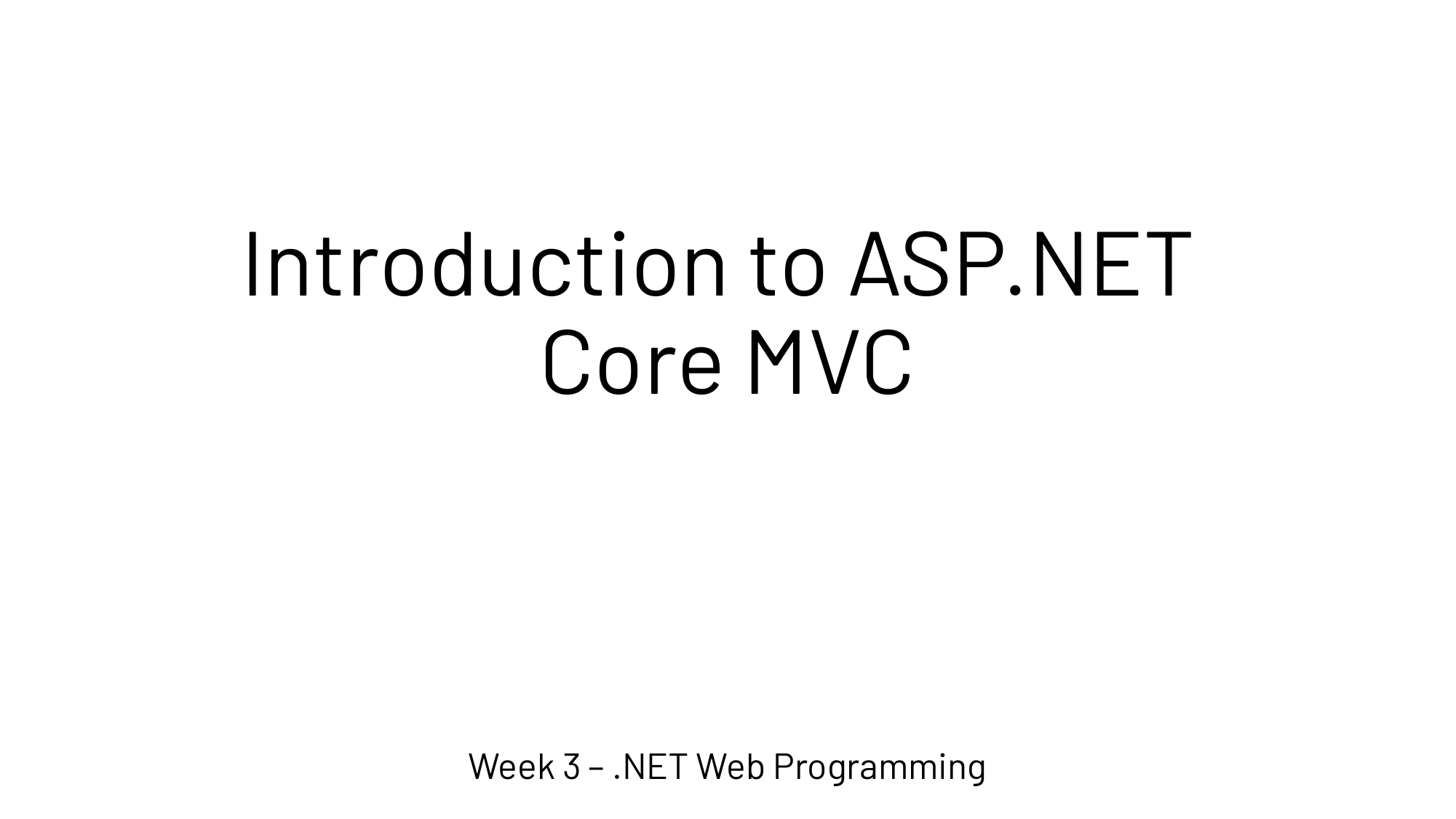

# Introduction to ASP.NET Core MVC
Week 3 – .NET Web Programming